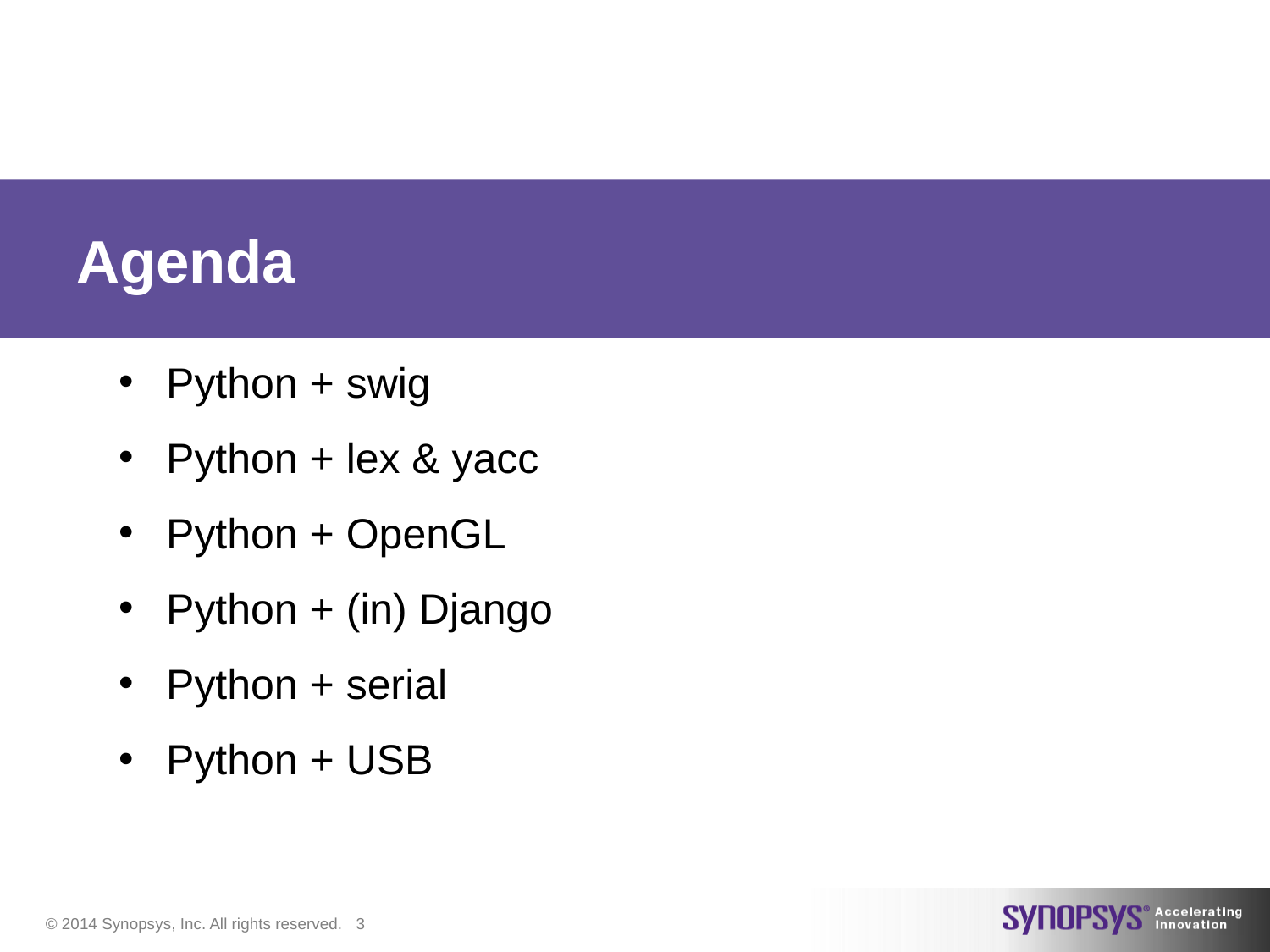

# Agenda
Python + swig
Python + lex & yacc
Python + OpenGL
Python + (in) Django
Python + serial
Python + USB